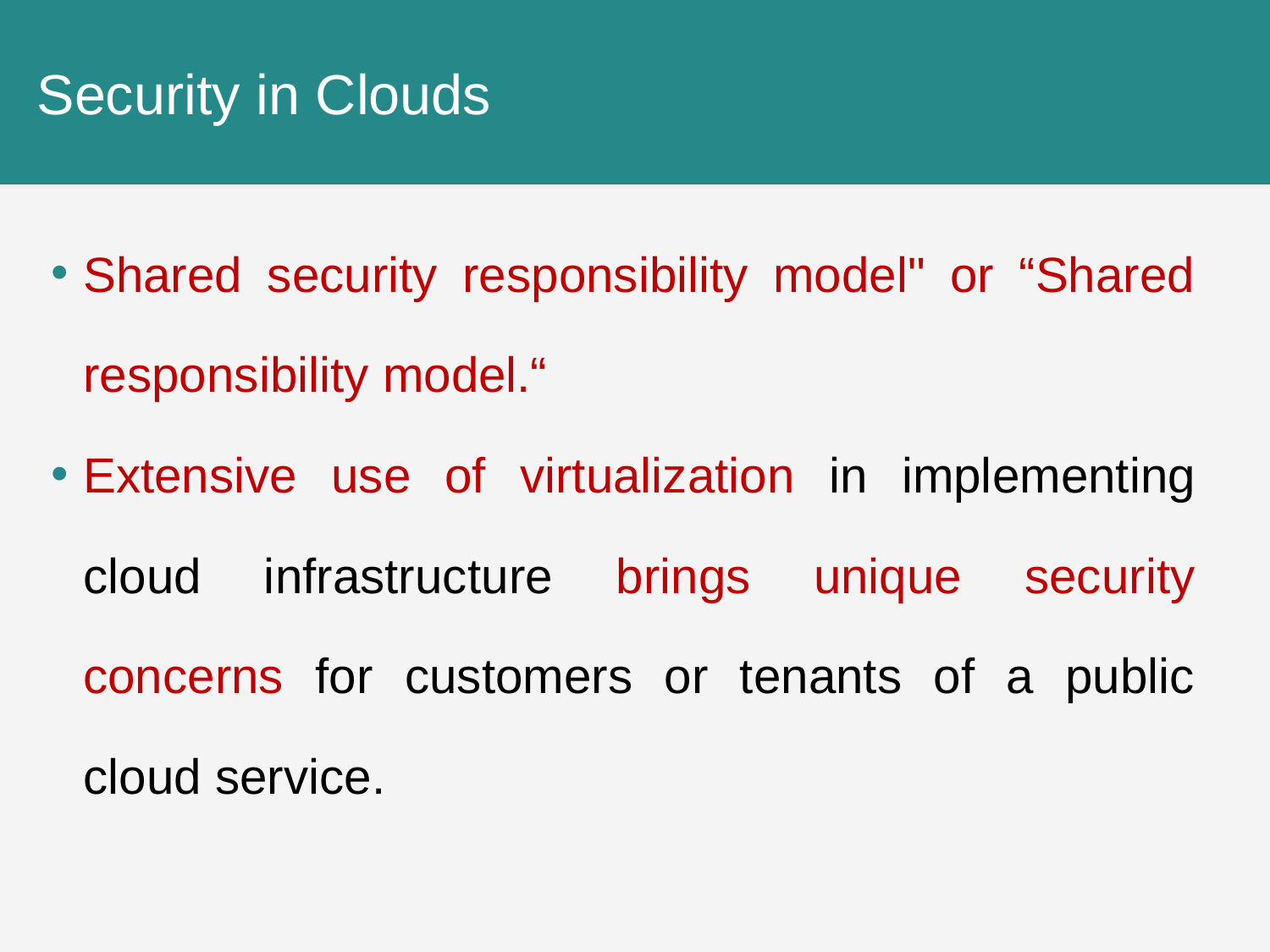

# Security in Clouds
Shared security responsibility model" or “Shared responsibility model.“
Extensive use of virtualization in implementing cloud infrastructure brings unique security concerns for customers or tenants of a public cloud service.